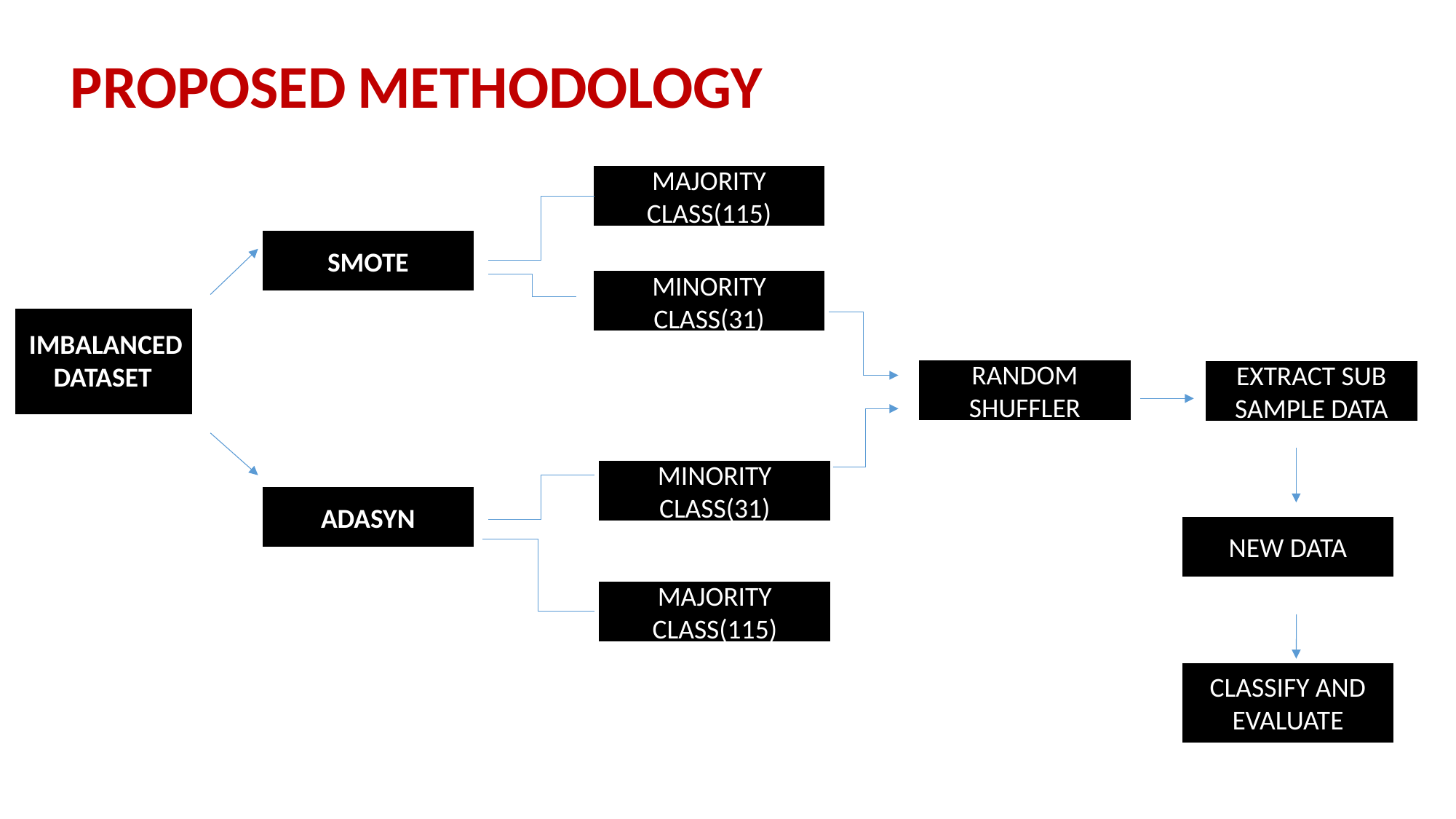

PROPOSED METHODOLOGY
MAJORITY CLASS(115)
SMOTE
MINORITY CLASS(31)

 IMBALANCED
DATASET
RANDOM SHUFFLER
EXTRACT SUB SAMPLE DATA
MINORITY CLASS(31)
ADASYN
NEW DATA
MAJORITY CLASS(115)
CLASSIFY AND EVALUATE